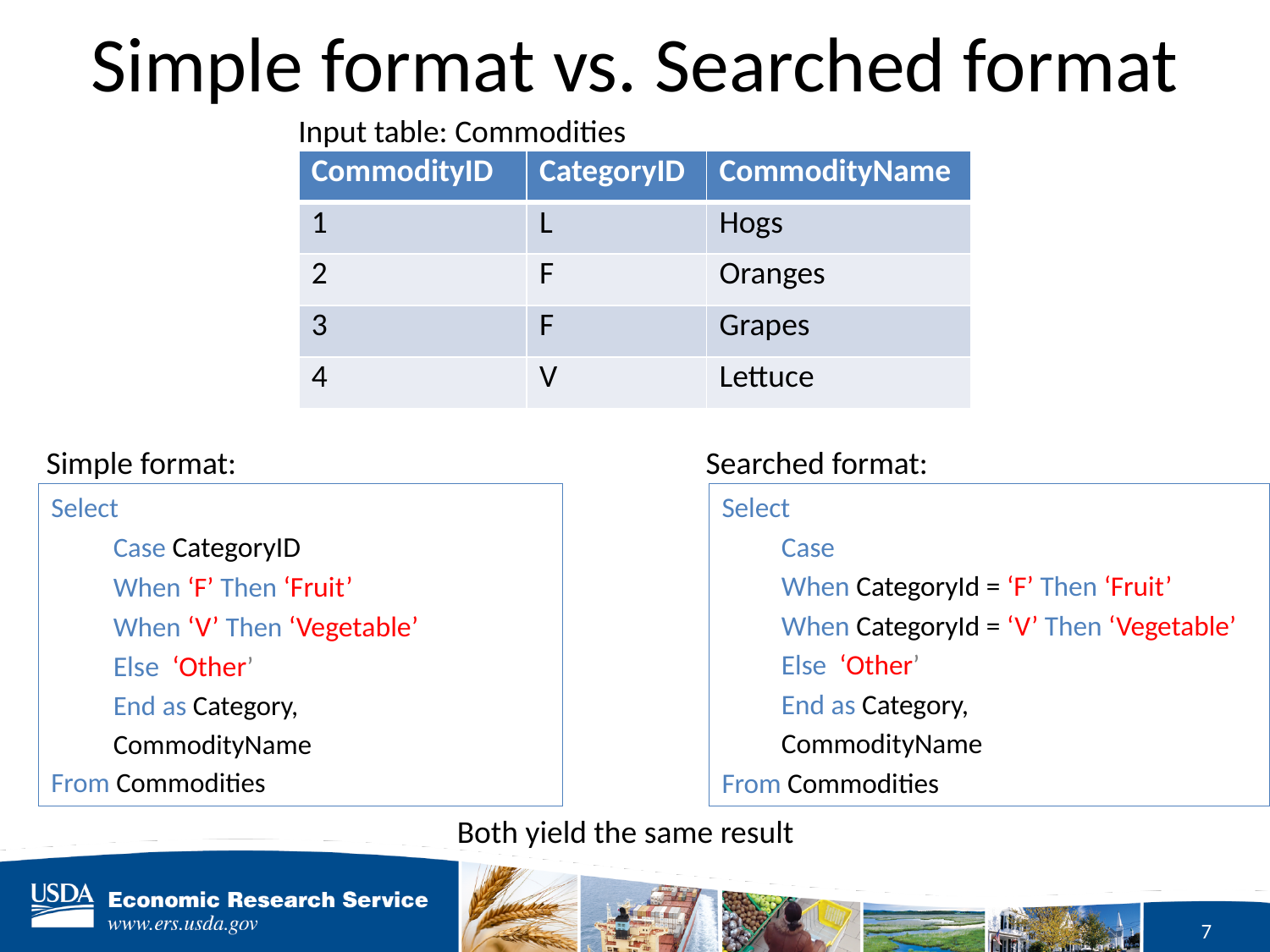

# Simple format vs. Searched format
Input table: Commodities
| CommodityID | CategoryID | CommodityName |
| --- | --- | --- |
| 1 | L | Hogs |
| 2 | F | Oranges |
| 3 | F | Grapes |
| 4 | V | Lettuce |
Simple format:
Searched format:
Select
	Case CategoryID
		When ‘F’ Then ‘Fruit’
		When ‘V’ Then ‘Vegetable’
		Else  ‘Other’
	End as Category,
	CommodityName
From Commodities

Select
	Case
		When CategoryId = ‘F’ Then ‘Fruit’
		When CategoryId = ‘V’ Then ‘Vegetable’
		Else  ‘Other’
	End as Category,
	CommodityName
From Commodities

Both yield the same result